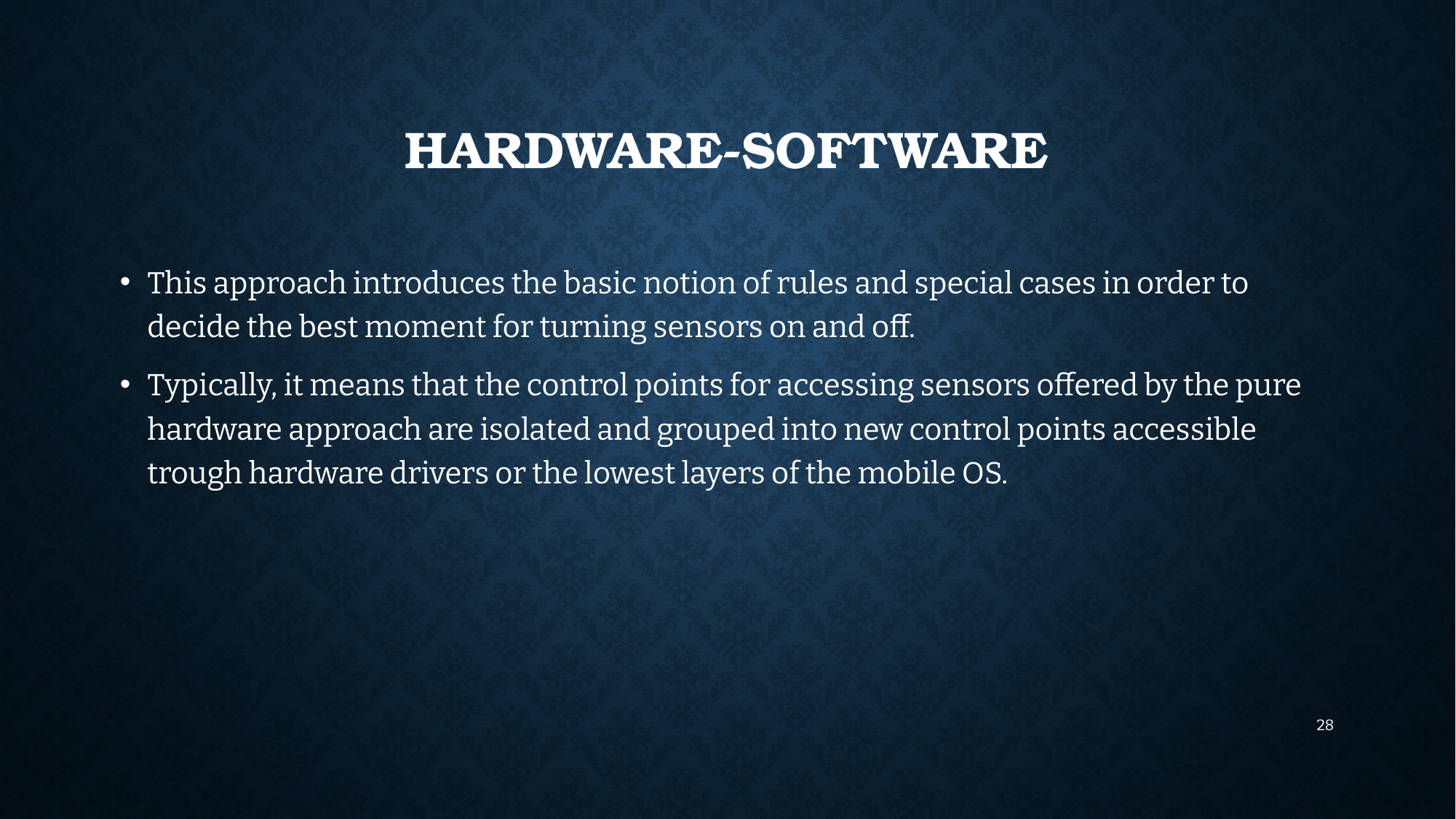

# Hardware-Software
This approach introduces the basic notion of rules and special cases in order to decide the best moment for turning sensors on and off.
Typically, it means that the control points for accessing sensors offered by the pure hardware approach are isolated and grouped into new control points accessible trough hardware drivers or the lowest layers of the mobile OS.
28